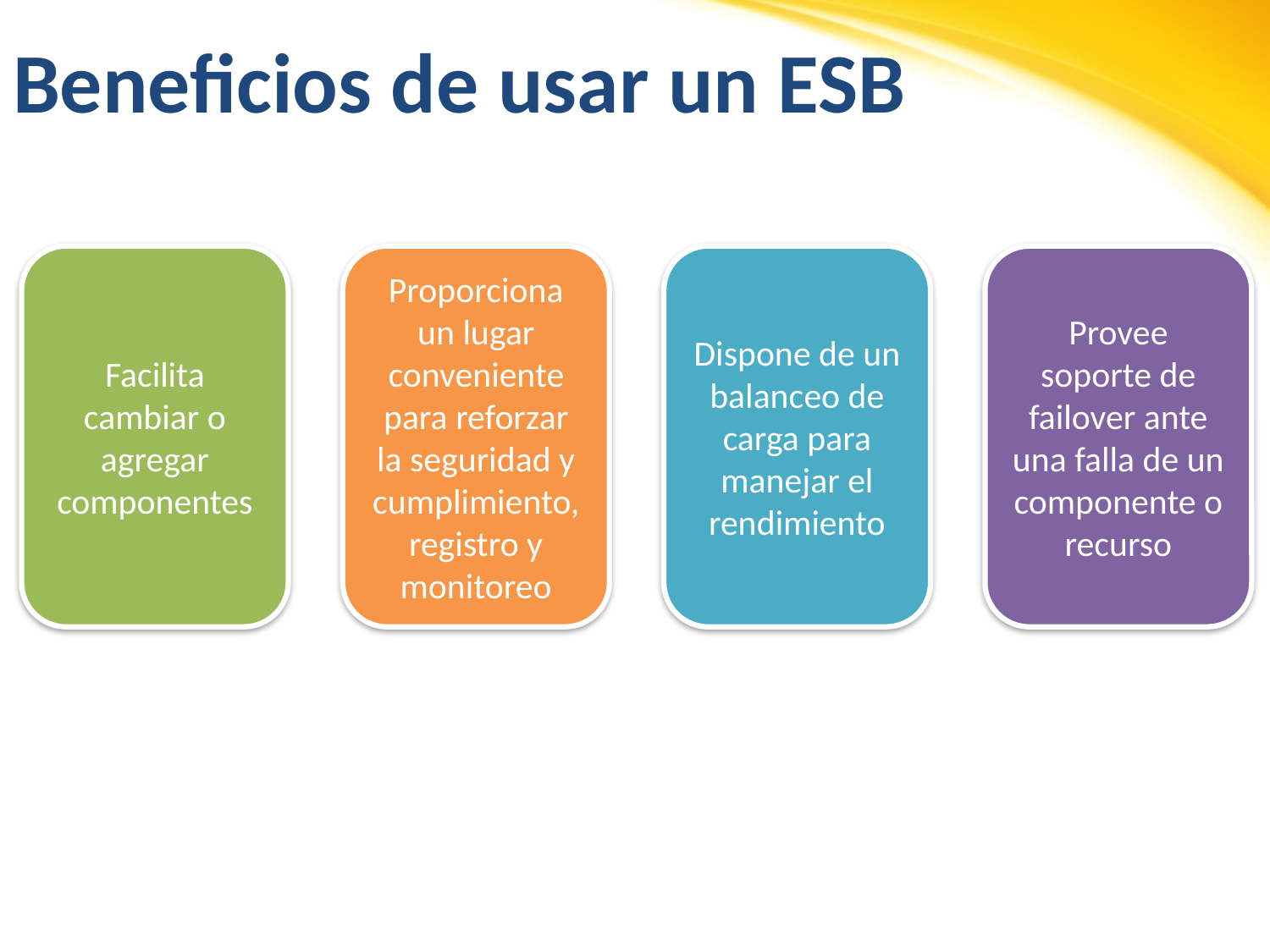

# Beneficios de usar un ESB
Facilita cambiar o agregar componentes
Proporciona un lugar conveniente para reforzar la seguridad y cumplimiento, registro y monitoreo
Dispone de un balanceo de carga para manejar el rendimiento
Provee soporte de failover ante una falla de un componente o recurso